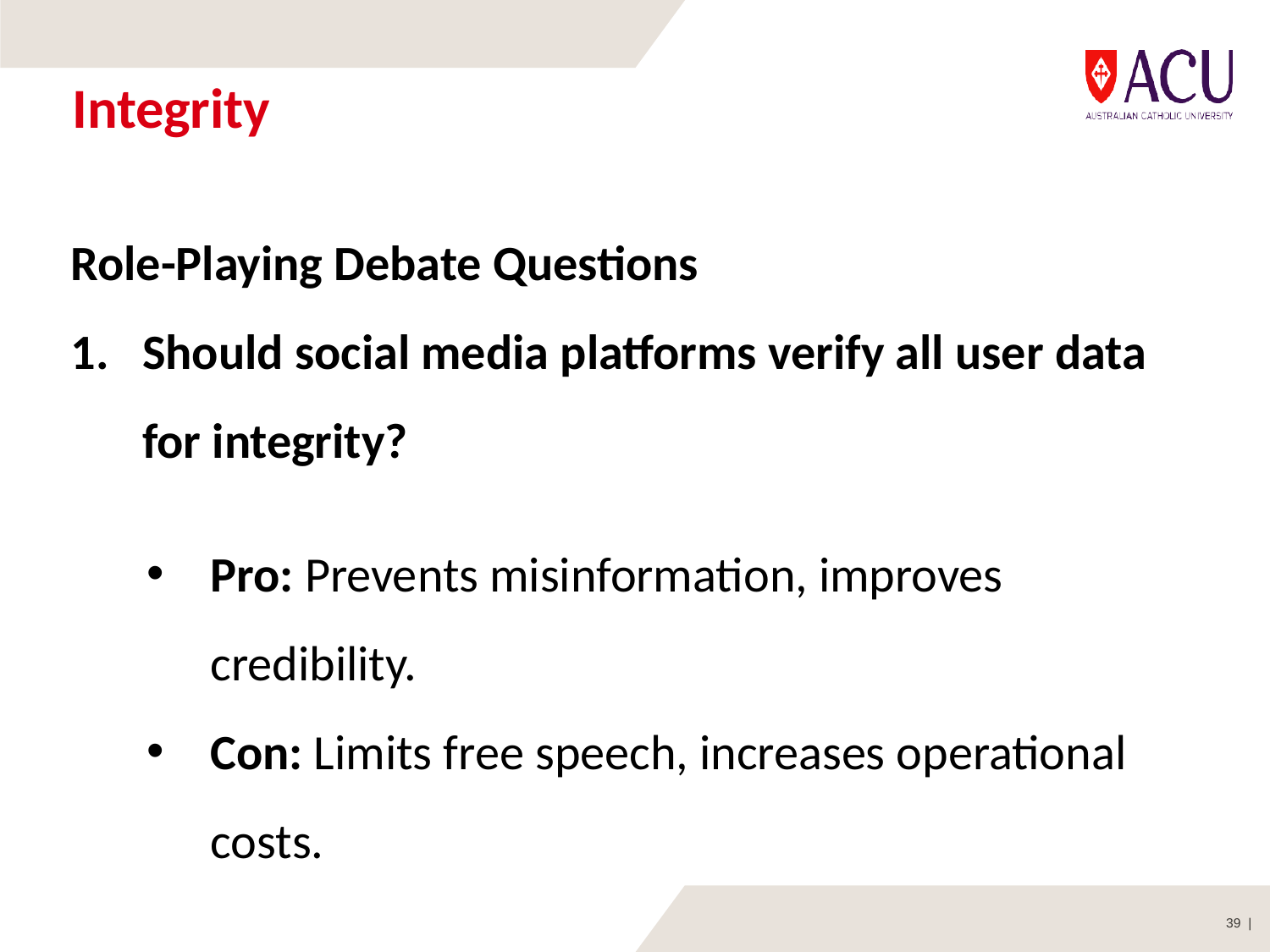

# Integrity
Role-Playing Debate Questions
Should social media platforms verify all user data for integrity?
Pro: Prevents misinformation, improves credibility.
Con: Limits free speech, increases operational costs.
39 |